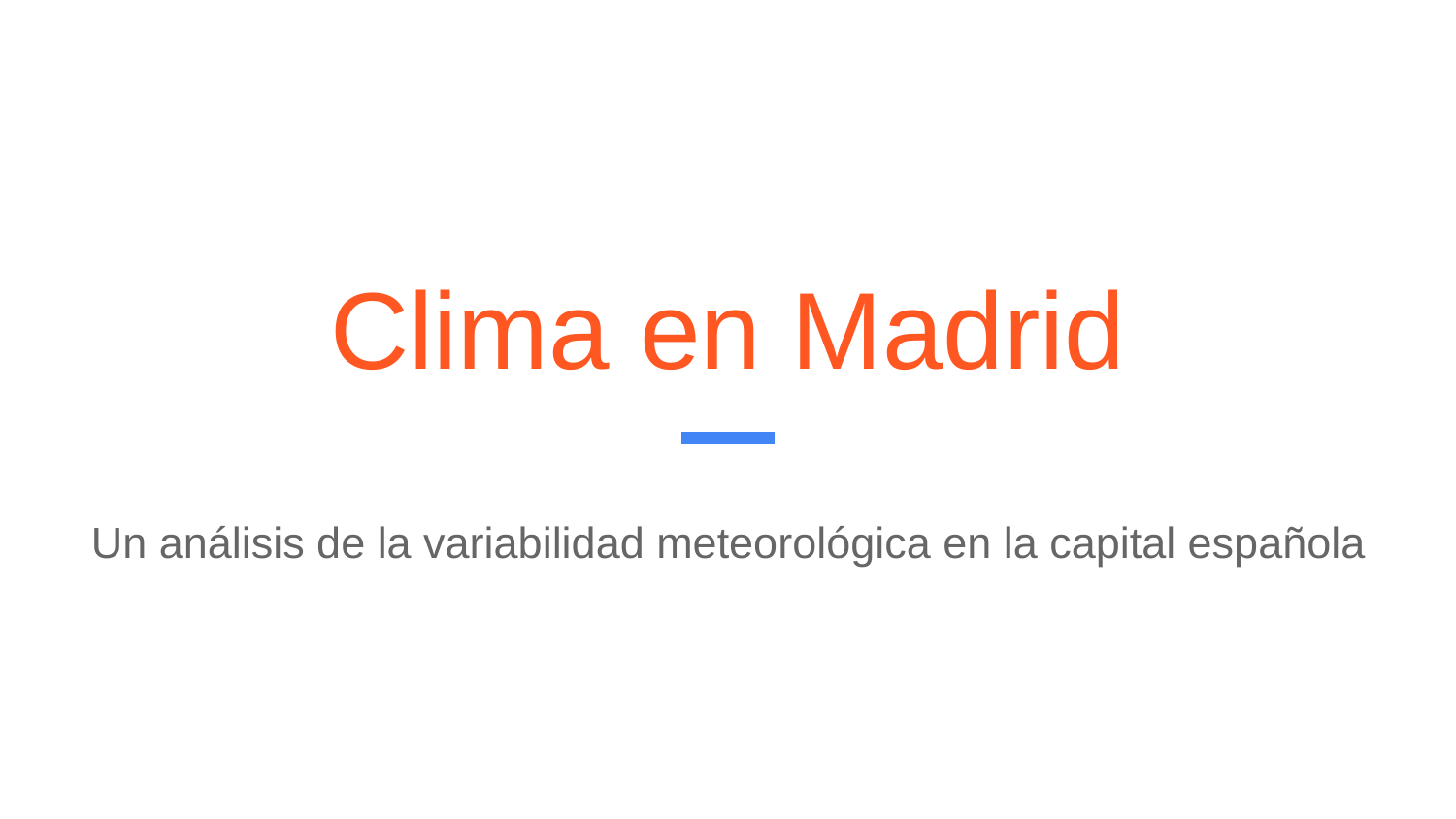

# Clima en Madrid
Un análisis de la variabilidad meteorológica en la capital española